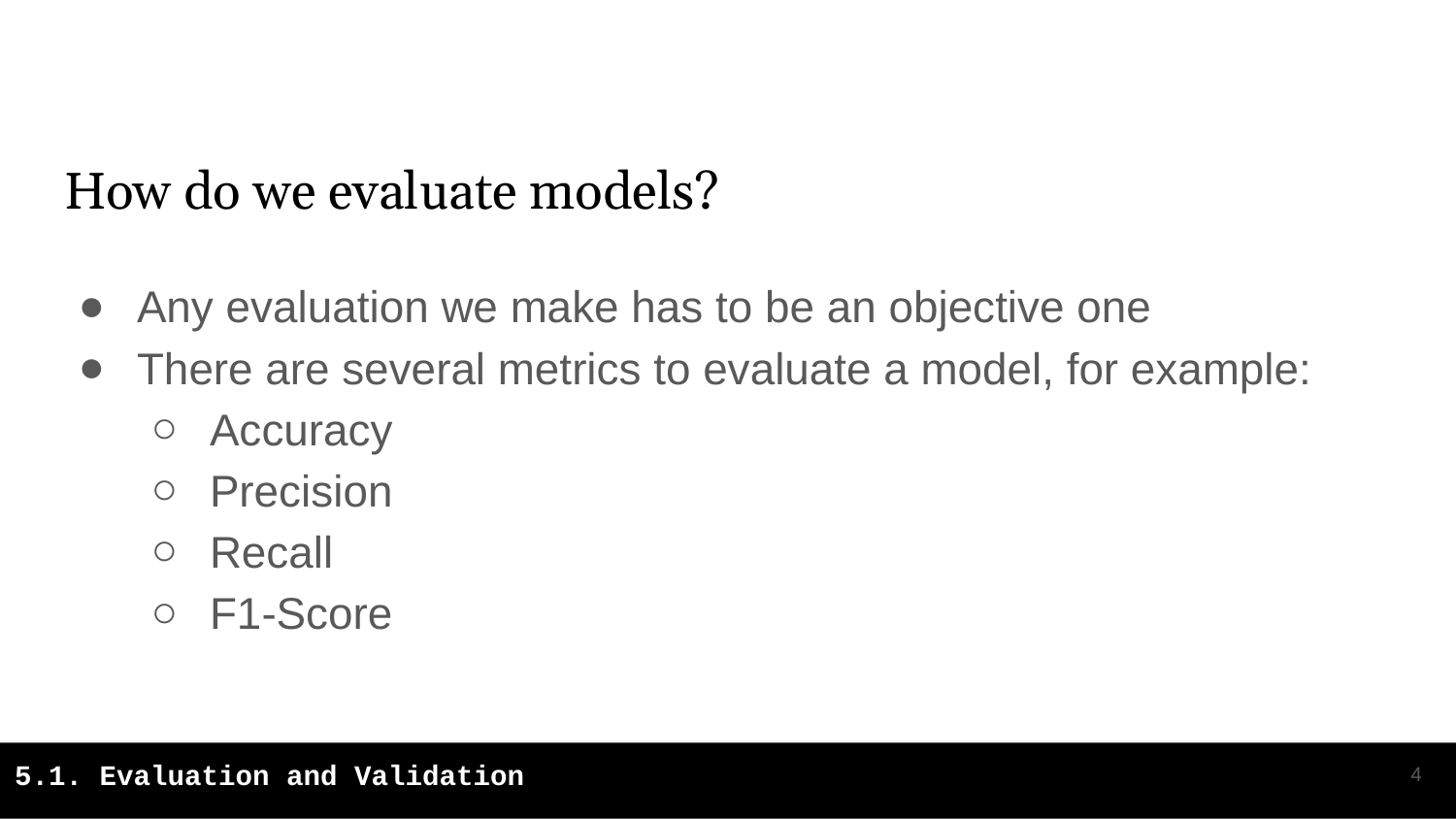

# How do we evaluate models?
Any evaluation we make has to be an objective one
There are several metrics to evaluate a model, for example:
Accuracy
Precision
Recall
F1-Score
4
5.1. Evaluation and Validation